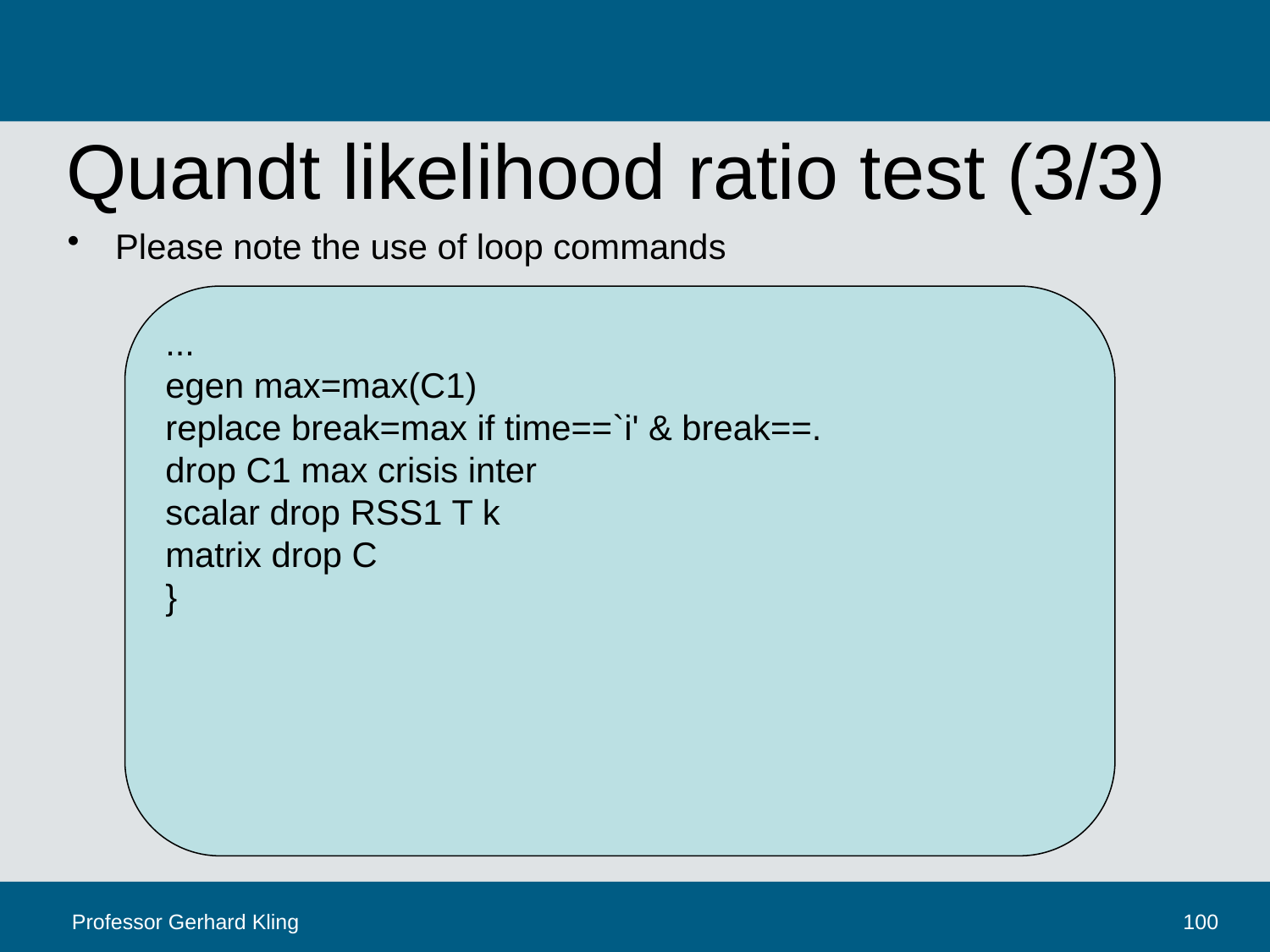

# Quandt likelihood ratio test (3/3)
Please note the use of loop commands
...
egen max=max(C1)
replace break=max if time==`i' & break==.
drop C1 max crisis inter
scalar drop RSS1 T k
matrix drop C
}
Professor Gerhard Kling
100